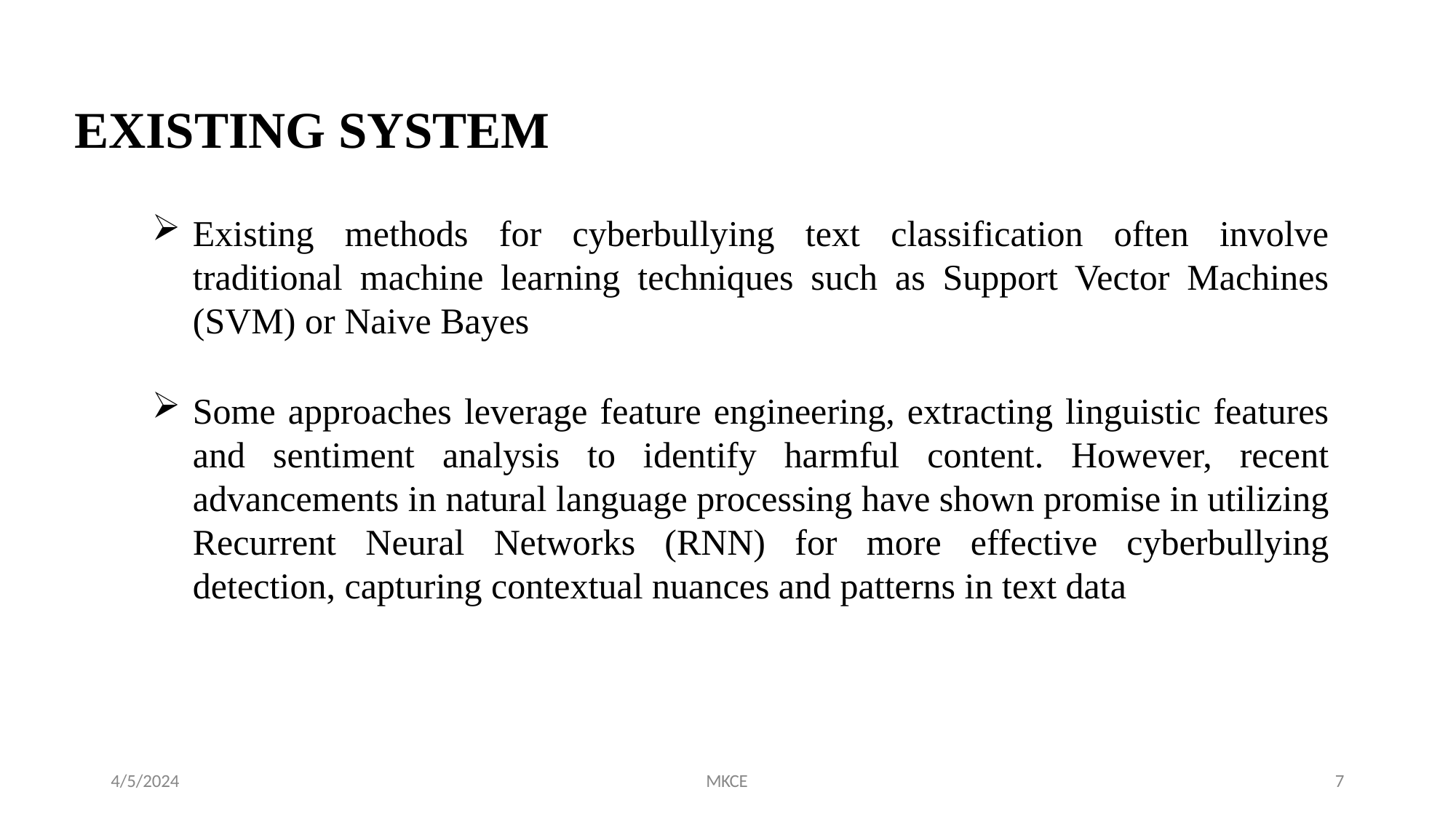

# EXISTING SYSTEM
Existing methods for cyberbullying text classification often involve traditional machine learning techniques such as Support Vector Machines (SVM) or Naive Bayes

Some approaches leverage feature engineering, extracting linguistic features and sentiment analysis to identify harmful content. However, recent advancements in natural language processing have shown promise in utilizing Recurrent Neural Networks (RNN) for more effective cyberbullying detection, capturing contextual nuances and patterns in text data
4/5/2024
MKCE
7